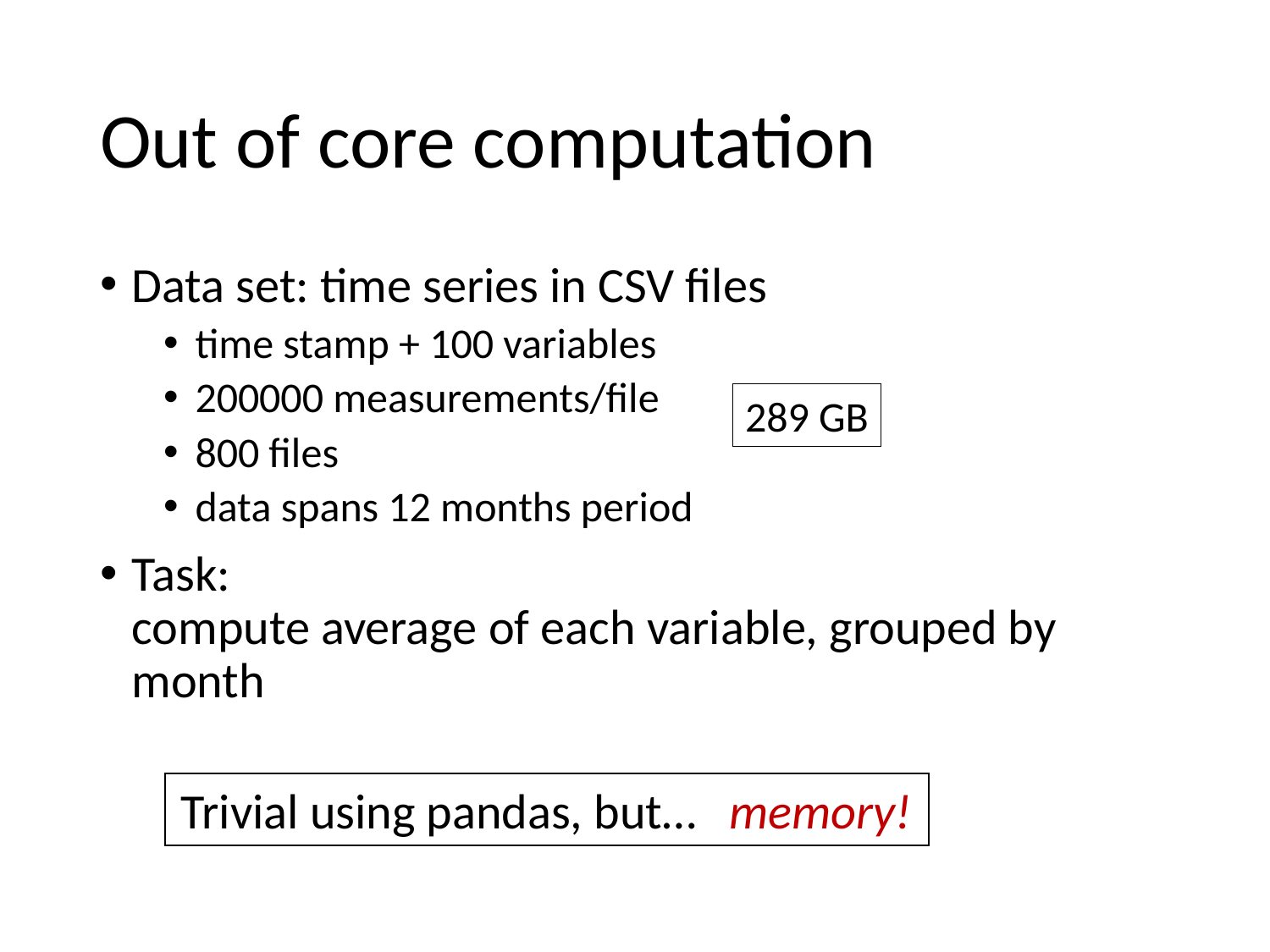

# Out of core computation
Data set: time series in CSV files
time stamp + 100 variables
200000 measurements/file
800 files
data spans 12 months period
Task:
compute average of each variable, grouped by month

289 GB
Trivial using pandas, but…

memory!